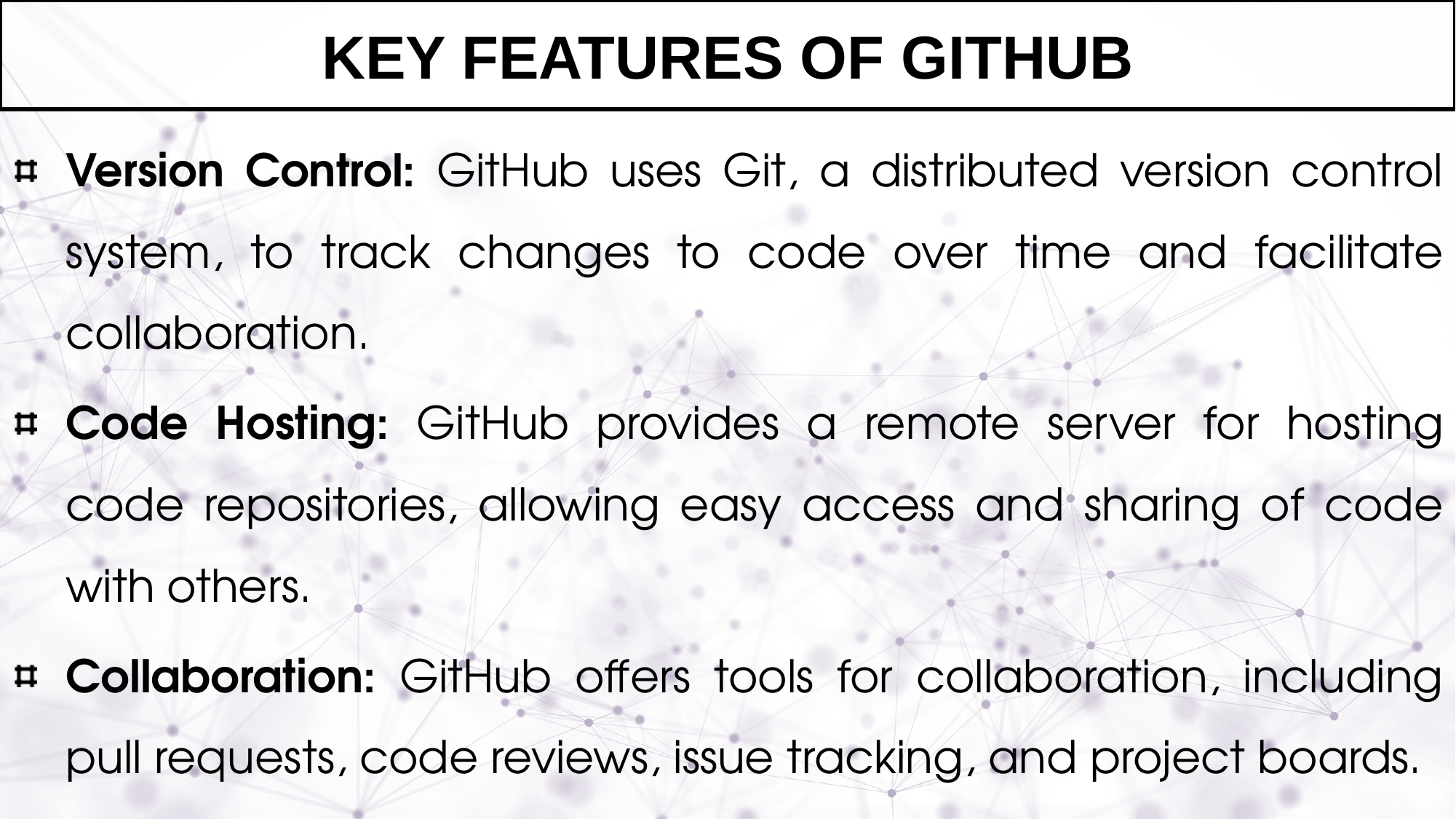

# Key Features of GitHub
Version Control: GitHub uses Git, a distributed version control system, to track changes to code over time and facilitate collaboration.
Code Hosting: GitHub provides a remote server for hosting code repositories, allowing easy access and sharing of code with others.
Collaboration: GitHub offers tools for collaboration, including pull requests, code reviews, issue tracking, and project boards.